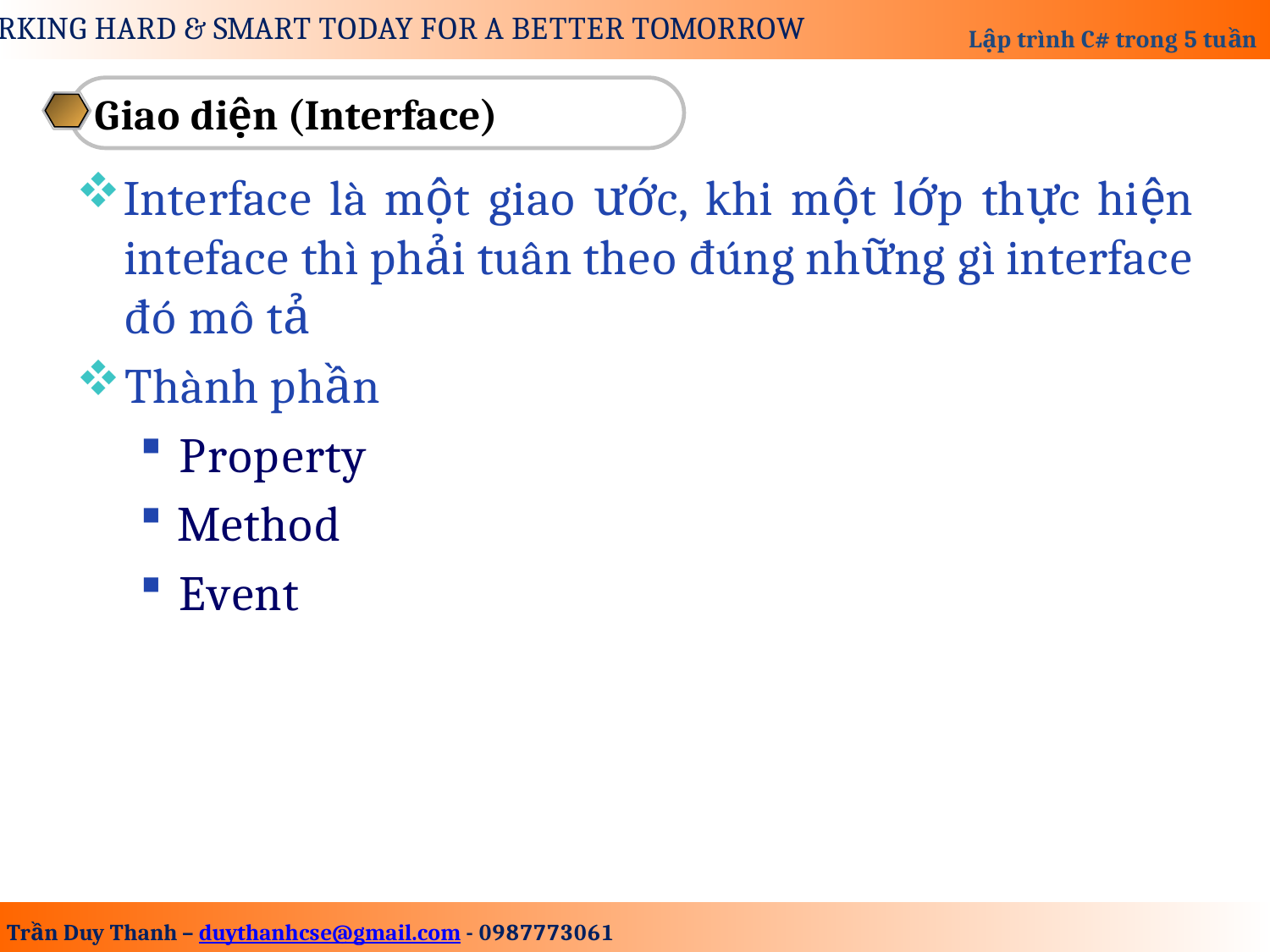

Giao diện (Interface)

Interface là một giao ước, khi một lớp thực hiện inteface thì phải tuân theo đúng những gì interface đó mô tả
Thành phần
Property
Method
Event